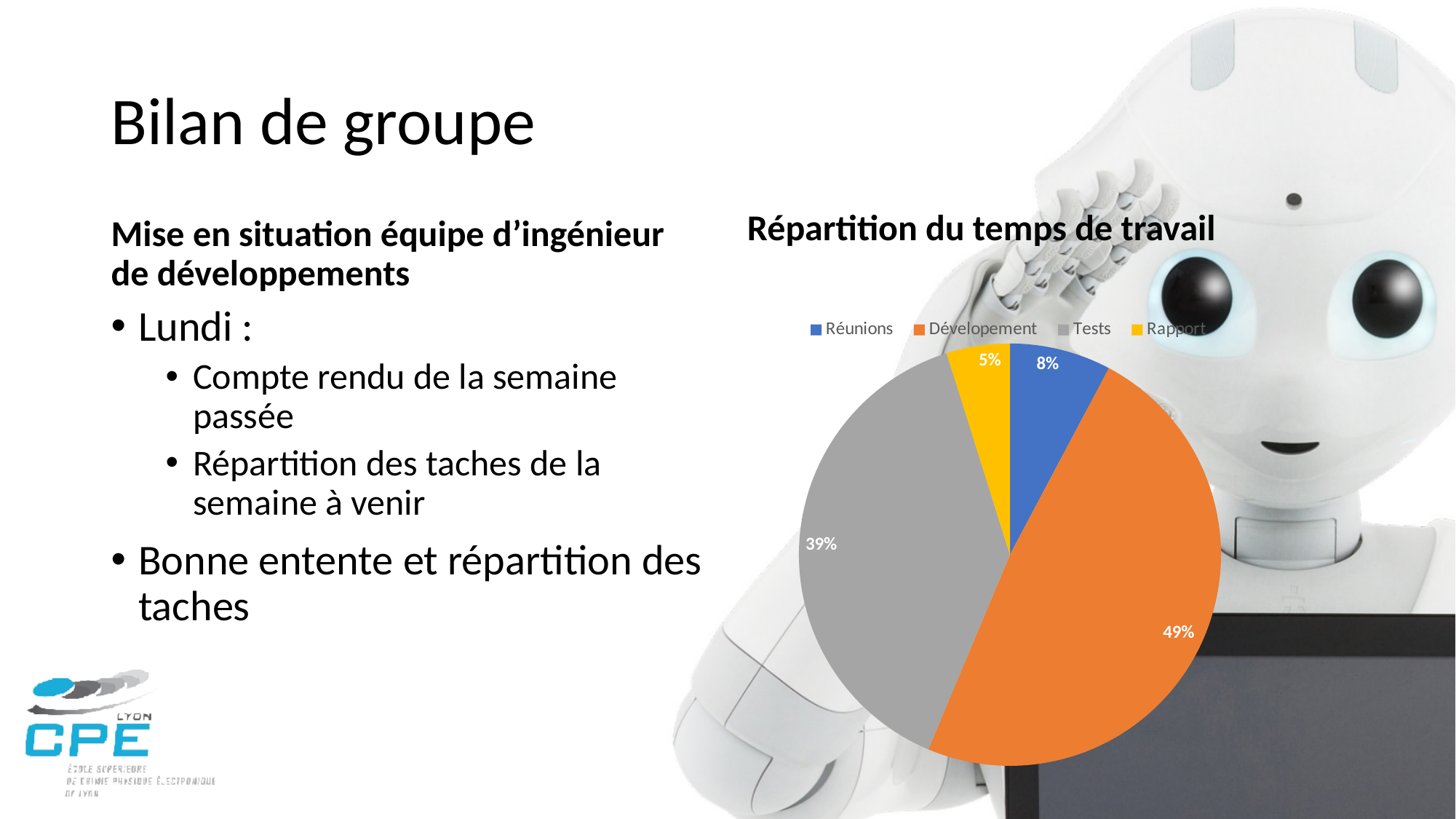

# Bilan de groupe
Répartition du temps de travail
Mise en situation équipe d’ingénieur de développements
Lundi :
Compte rendu de la semaine passée
Répartition des taches de la semaine à venir
Bonne entente et répartition des taches

### Chart

| Category | Ventes |
|---|---|
| Réunions | 8.0 |
| Dévelopement | 50.0 |
| Tests | 40.0 |
| Rapport | 5.0 |